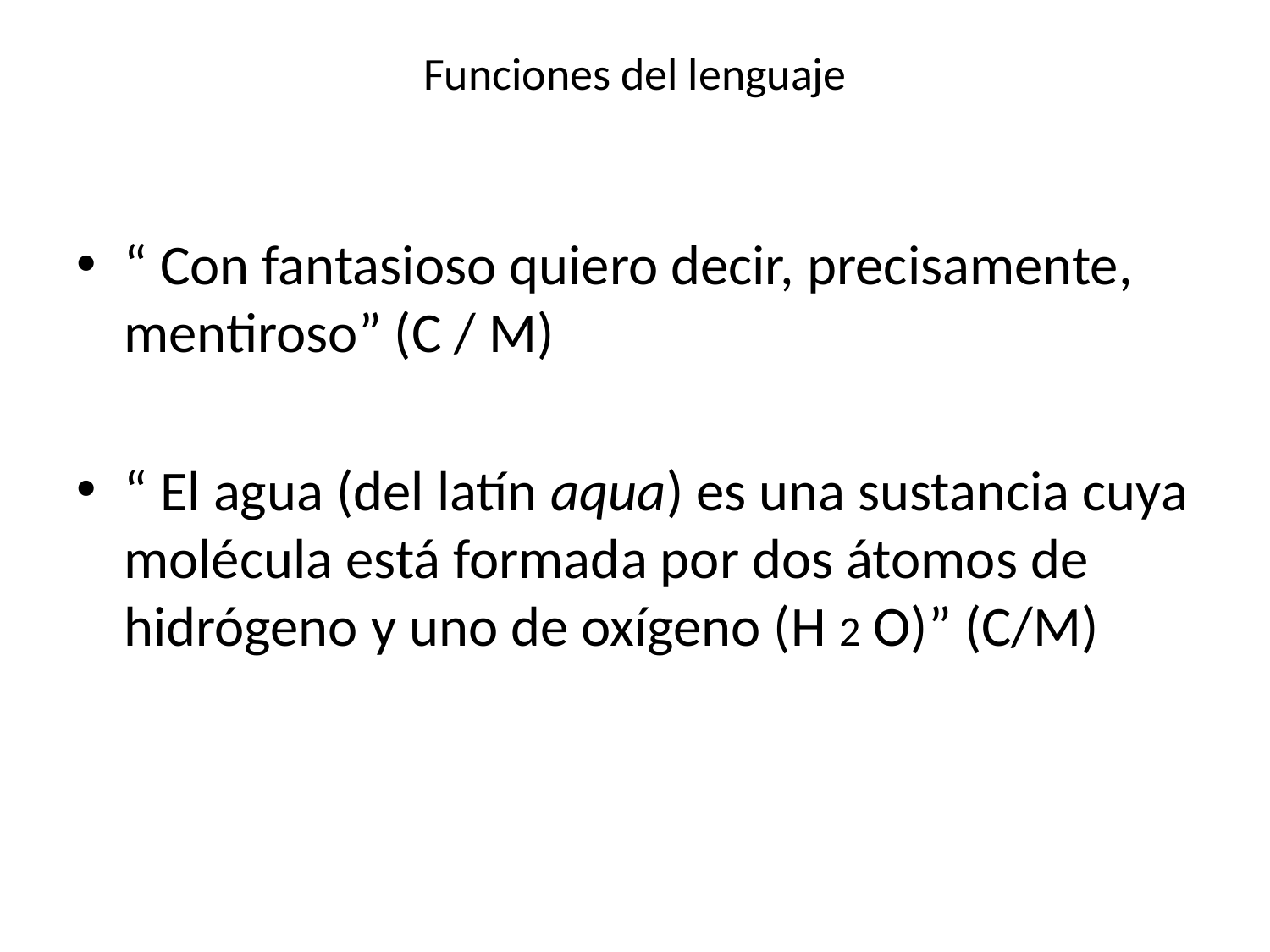

# Funciones del lenguaje
“ Con fantasioso quiero decir, precisamente, mentiroso” (C / M)

“ El agua (del latín aqua) es una sustancia cuya molécula está formada por dos átomos de hidrógeno y uno de oxígeno (H 2 O)” (C/M)